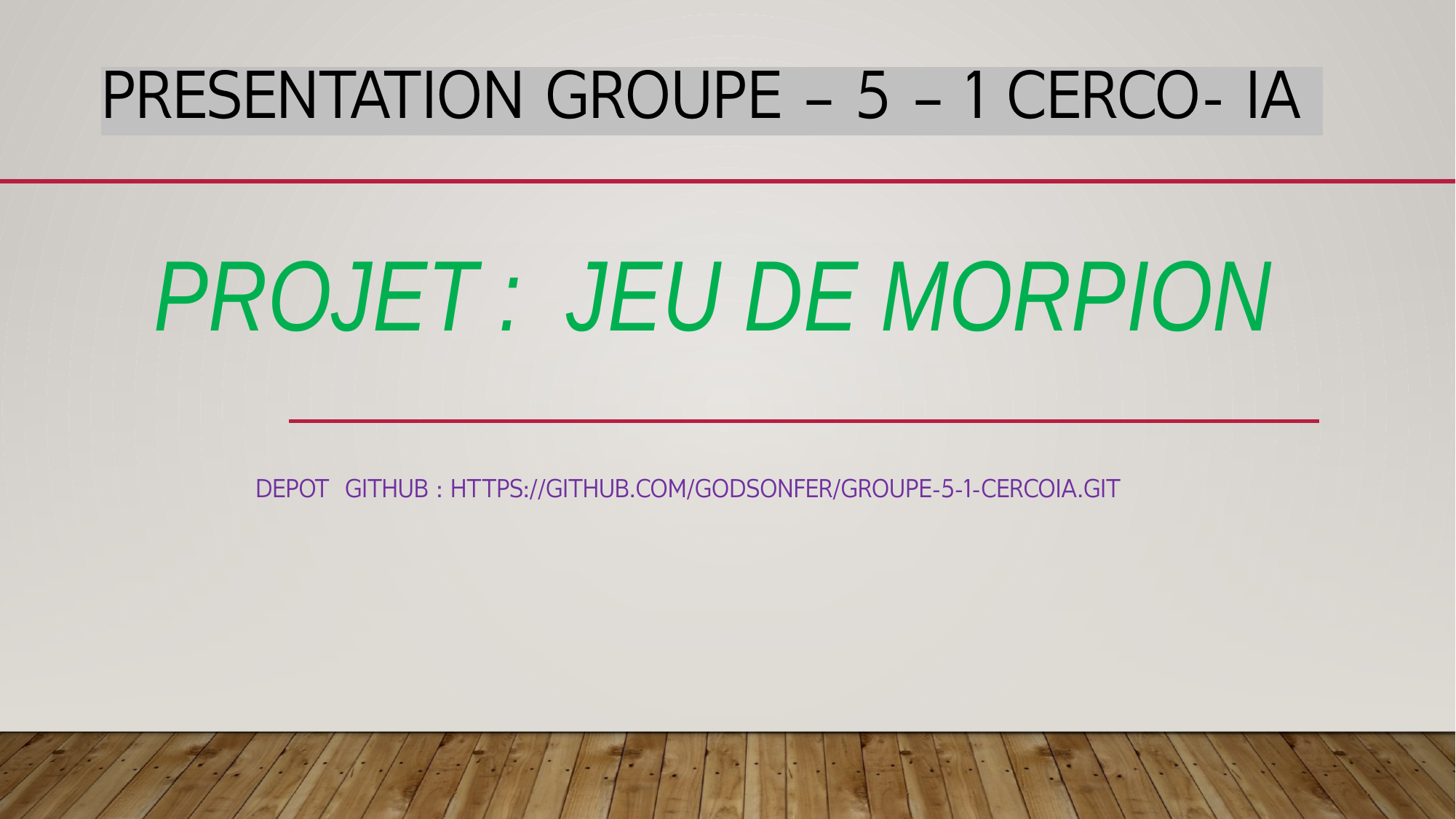

# PRESENTATION GROUPE – 5 – 1 CERCO- IA
PROJET :  JEU DE MORPION

DEPOT  GITHUB : https://github.com/godsonfer/groupe-5-1-cercoIA.git